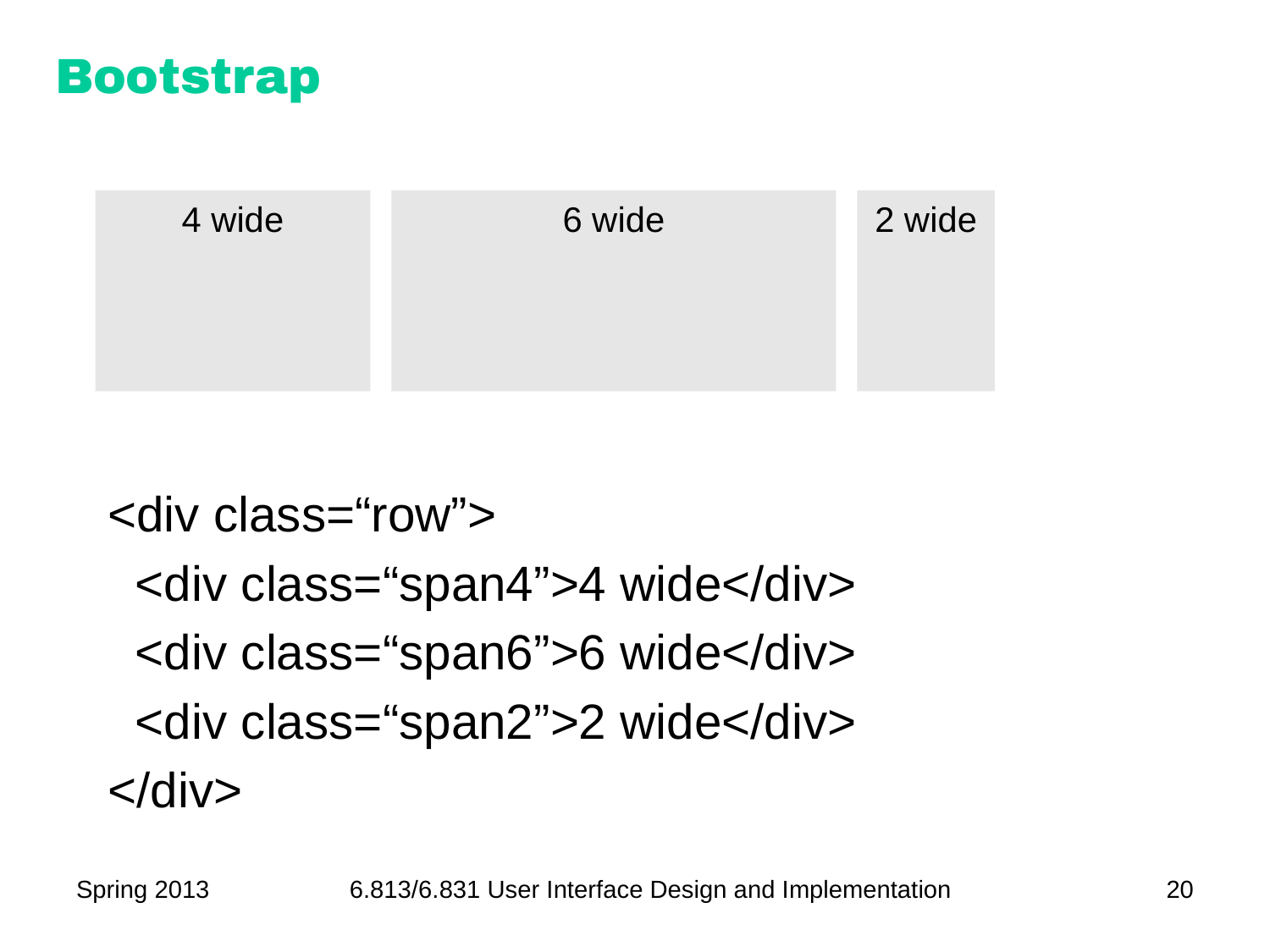

# Bootstrap
4 wide
6 wide
2 wide
<div class=“row”>
  <div class=“span4”>4 wide</div>
  <div class=“span6”>6 wide</div>
  <div class=“span2”>2 wide</div>
</div>
Spring 2013
6.813/6.831 User Interface Design and Implementation
20